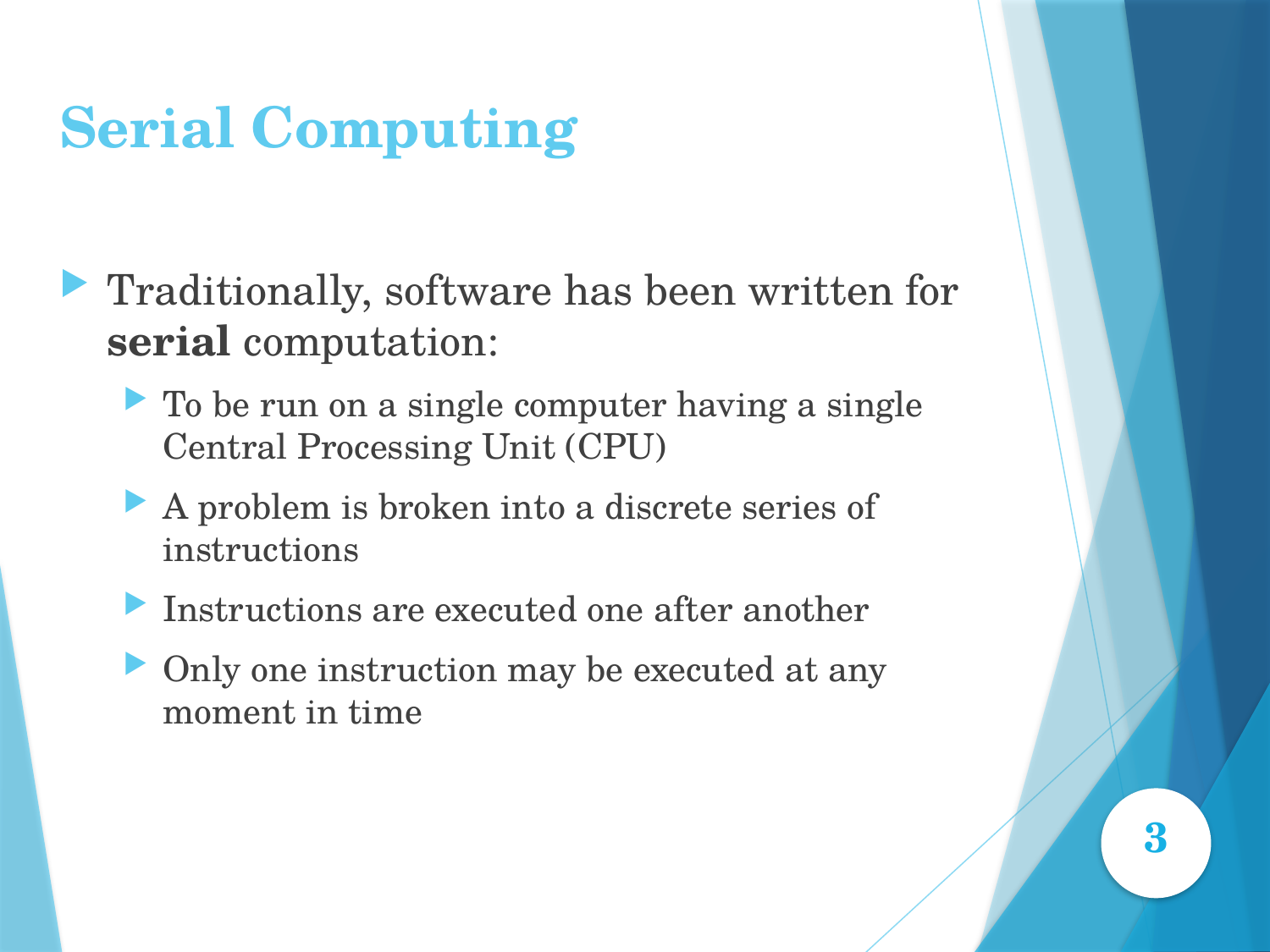

# Serial Computing
Traditionally, software has been written for serial computation:
To be run on a single computer having a single Central Processing Unit (CPU)
A problem is broken into a discrete series of instructions
Instructions are executed one after another
Only one instruction may be executed at any moment in time